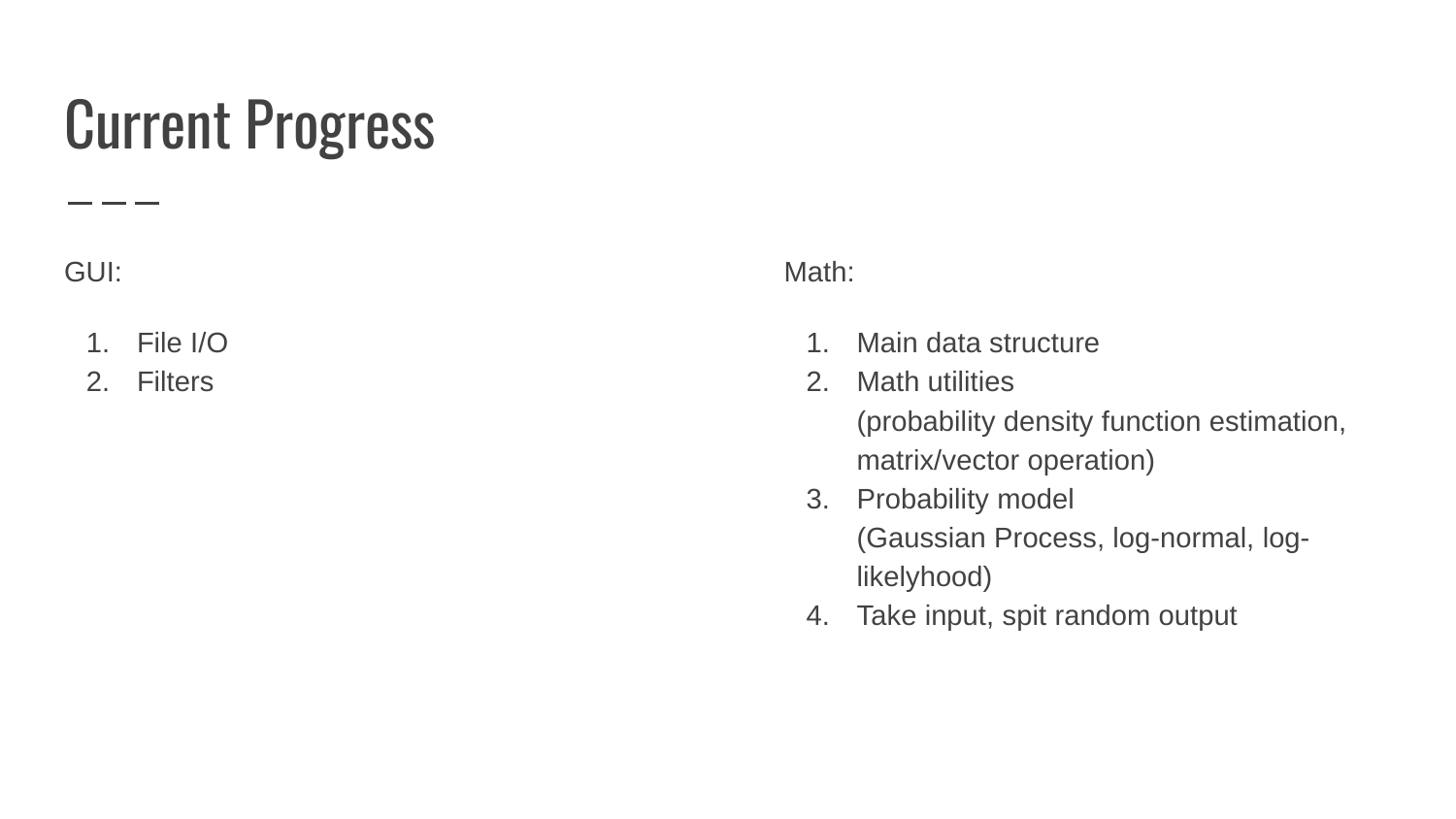

# Current Progress
GUI:
File I/O
Filters
Math:
Main data structure
Math utilities
(probability density function estimation, matrix/vector operation)
Probability model
(Gaussian Process, log-normal, log-likelyhood)
Take input, spit random output